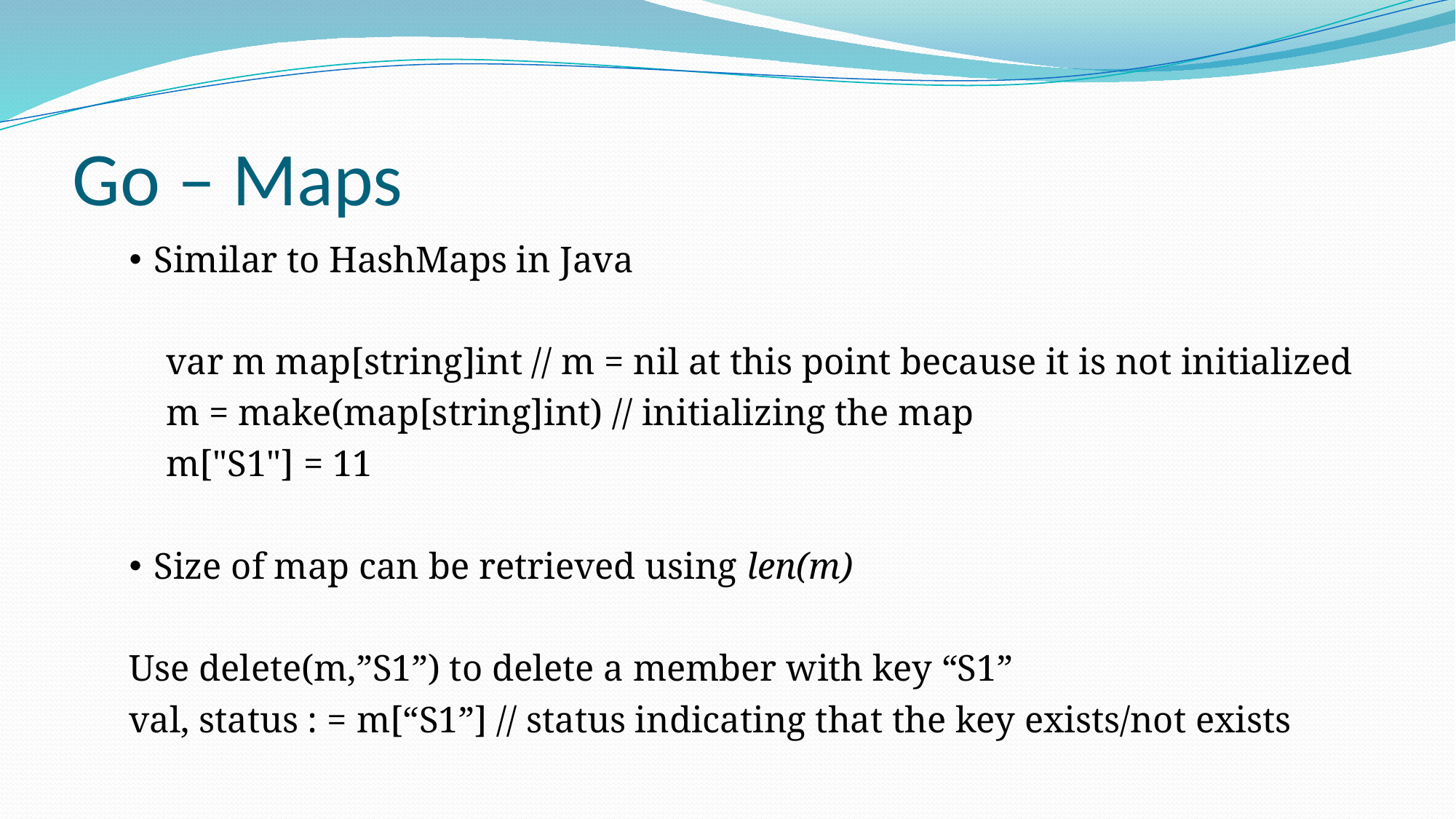

# Go – Maps

Similar to HashMaps in Java

    var m map[string]int // m = nil at this point because it is not initialized
    m = make(map[string]int) // initializing the map
    m["S1"] = 11

Size of map can be retrieved using len(m)

Use delete(m,”S1”) to delete a member with key “S1”
val, status : = m[“S1”] // status indicating that the key exists/not exists